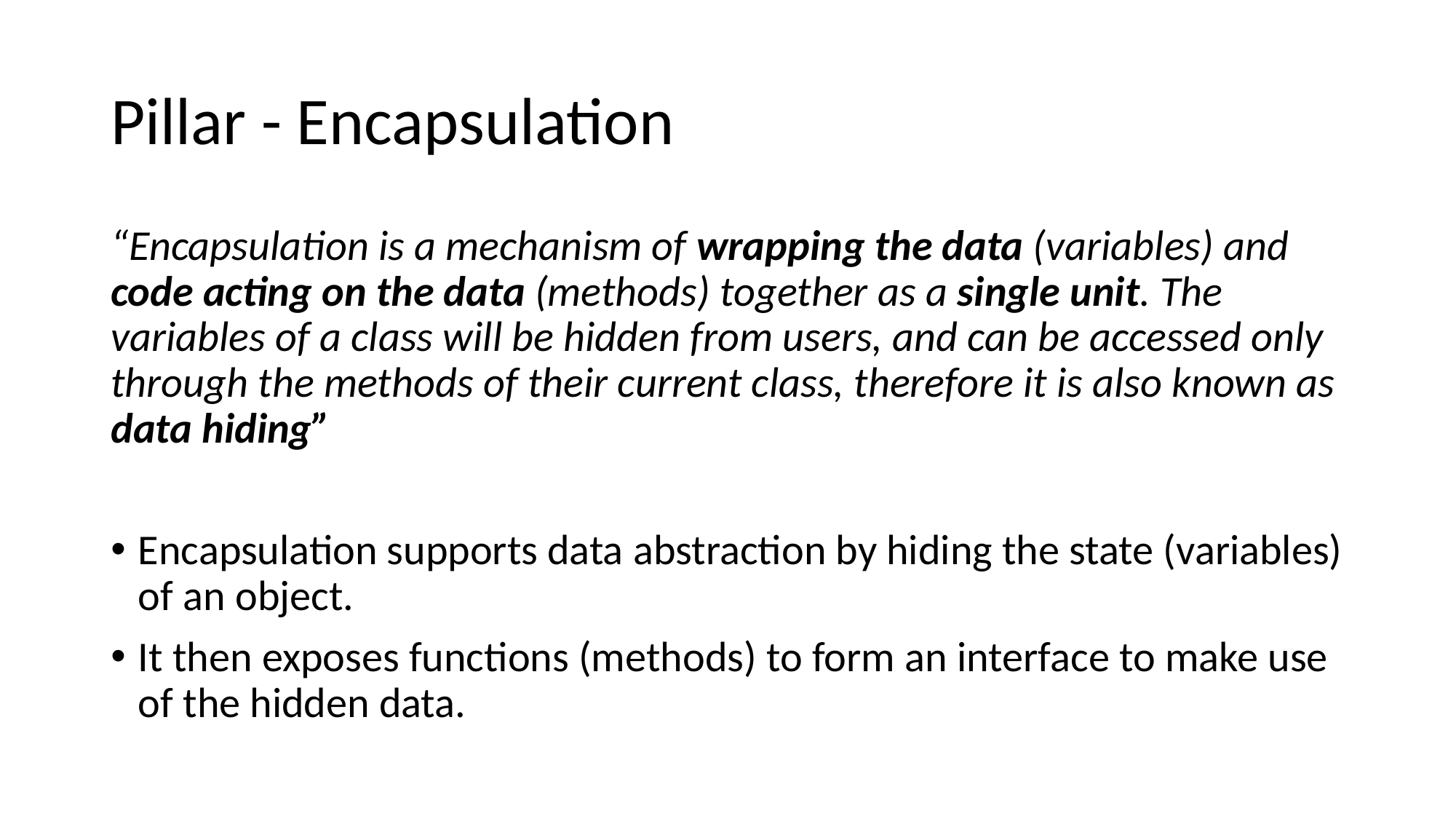

# Pillar - Encapsulation
“Encapsulation is a mechanism of wrapping the data (variables) and code acting on the data (methods) together as a single unit. The variables of a class will be hidden from users, and can be accessed only through the methods of their current class, therefore it is also known as data hiding”

Encapsulation supports data abstraction by hiding the state (variables) of an object.
It then exposes functions (methods) to form an interface to make use of the hidden data.